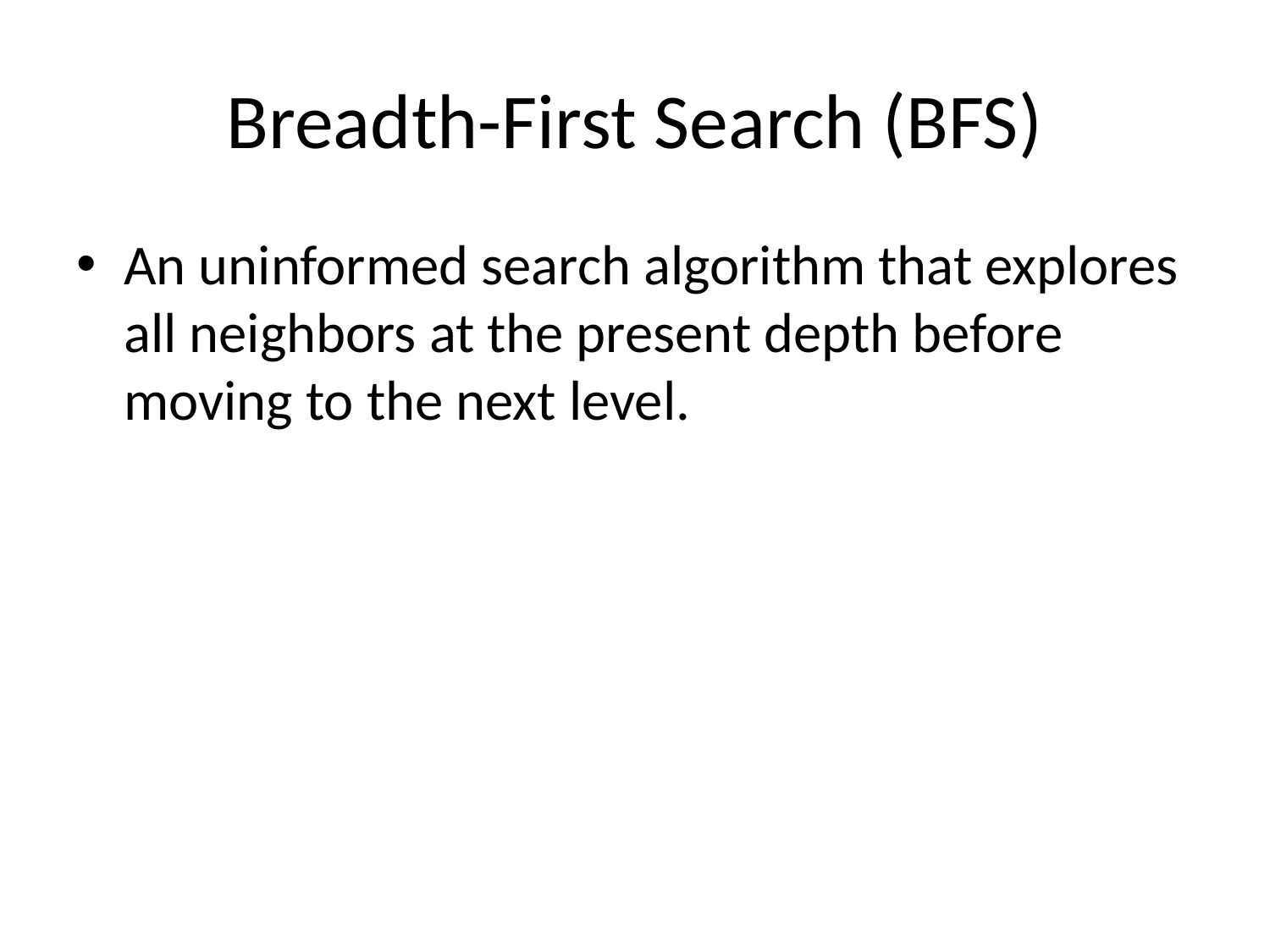

# Breadth-First Search (BFS)
An uninformed search algorithm that explores all neighbors at the present depth before moving to the next level.